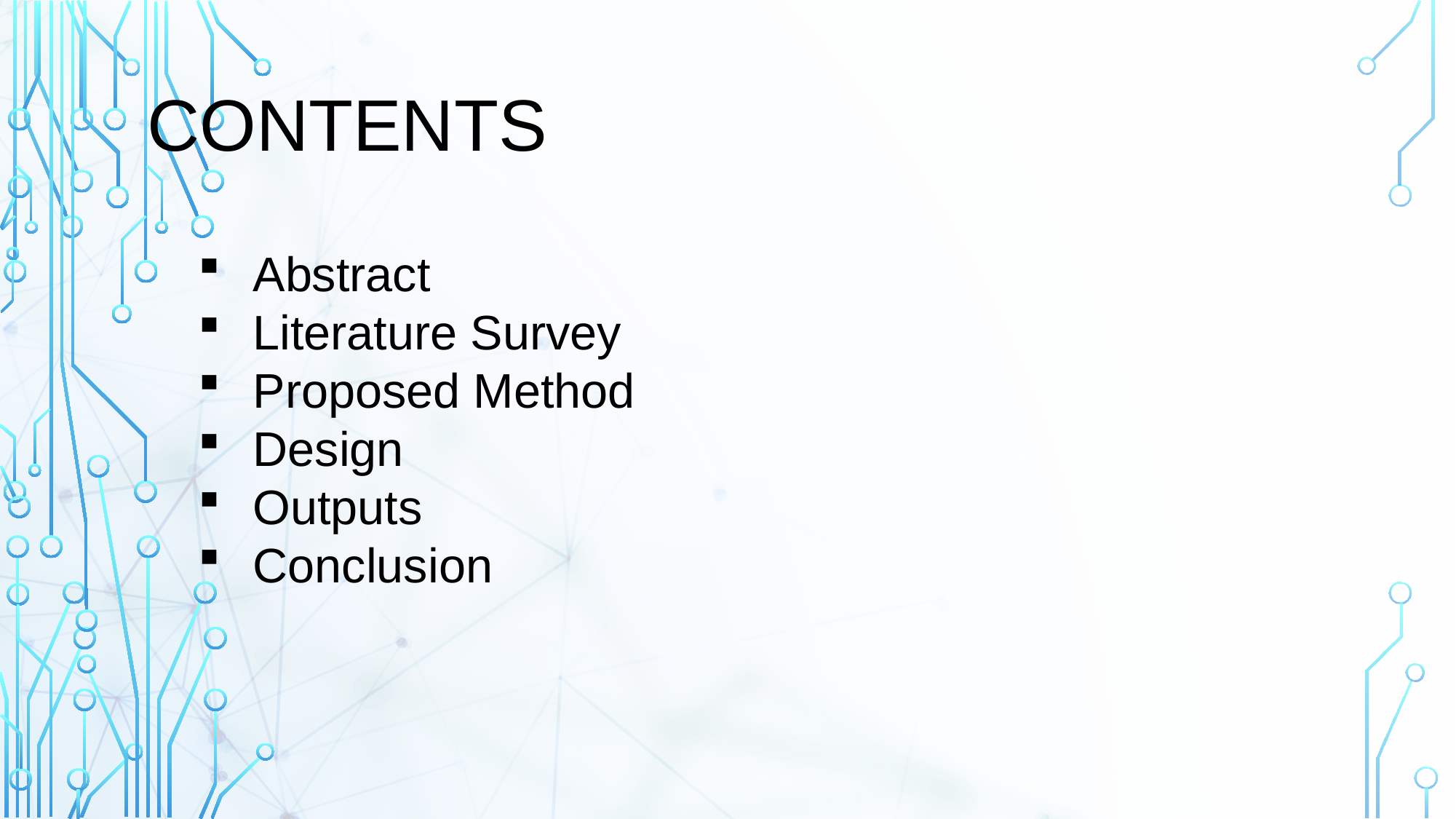

contents
Abstract
Literature Survey
Proposed Method
Design
Outputs
Conclusion